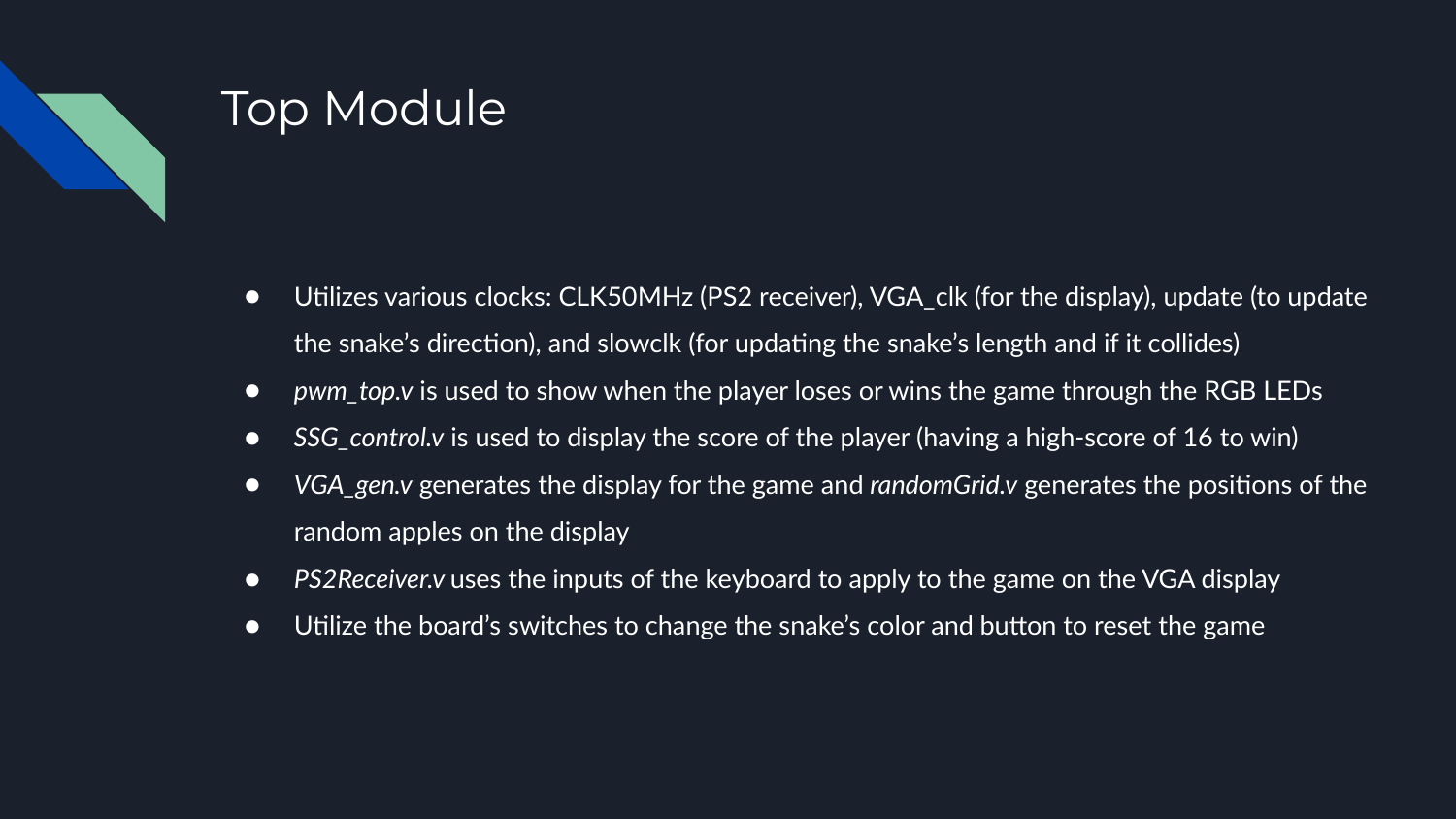

# Top Module
Utilizes various clocks: CLK50MHz (PS2 receiver), VGA_clk (for the display), update (to update the snake’s direction), and slowclk (for updating the snake’s length and if it collides)
pwm_top.v is used to show when the player loses or wins the game through the RGB LEDs
SSG_control.v is used to display the score of the player (having a high-score of 16 to win)
VGA_gen.v generates the display for the game and randomGrid.v generates the positions of the random apples on the display
PS2Receiver.v uses the inputs of the keyboard to apply to the game on the VGA display
Utilize the board’s switches to change the snake’s color and button to reset the game